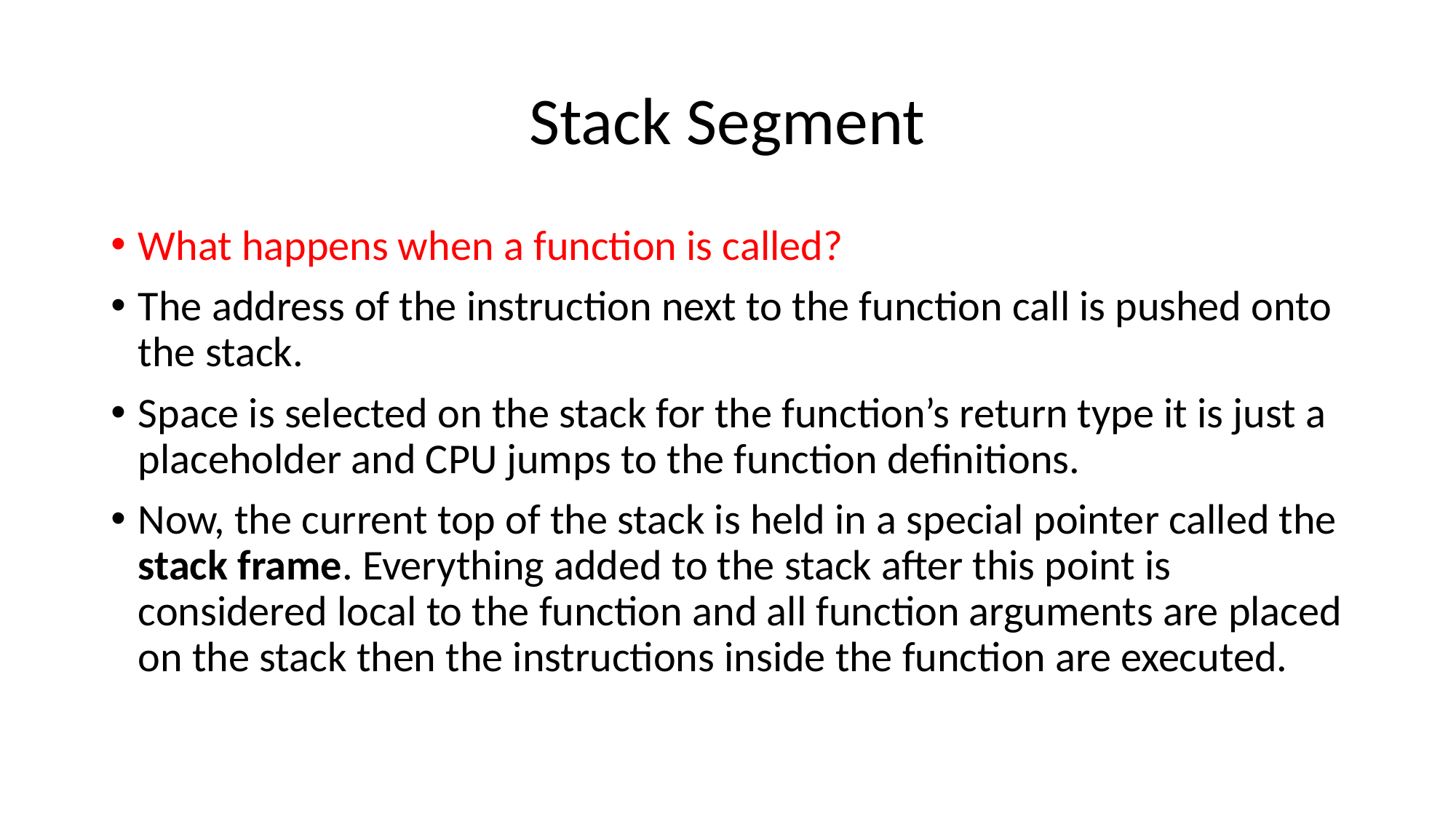

# Stack Segment
What happens when a function is called?
The address of the instruction next to the function call is pushed onto the stack.
Space is selected on the stack for the function’s return type it is just a placeholder and CPU jumps to the function definitions.
Now, the current top of the stack is held in a special pointer called the stack frame. Everything added to the stack after this point is considered local to the function and all function arguments are placed on the stack then the instructions inside the function are executed.